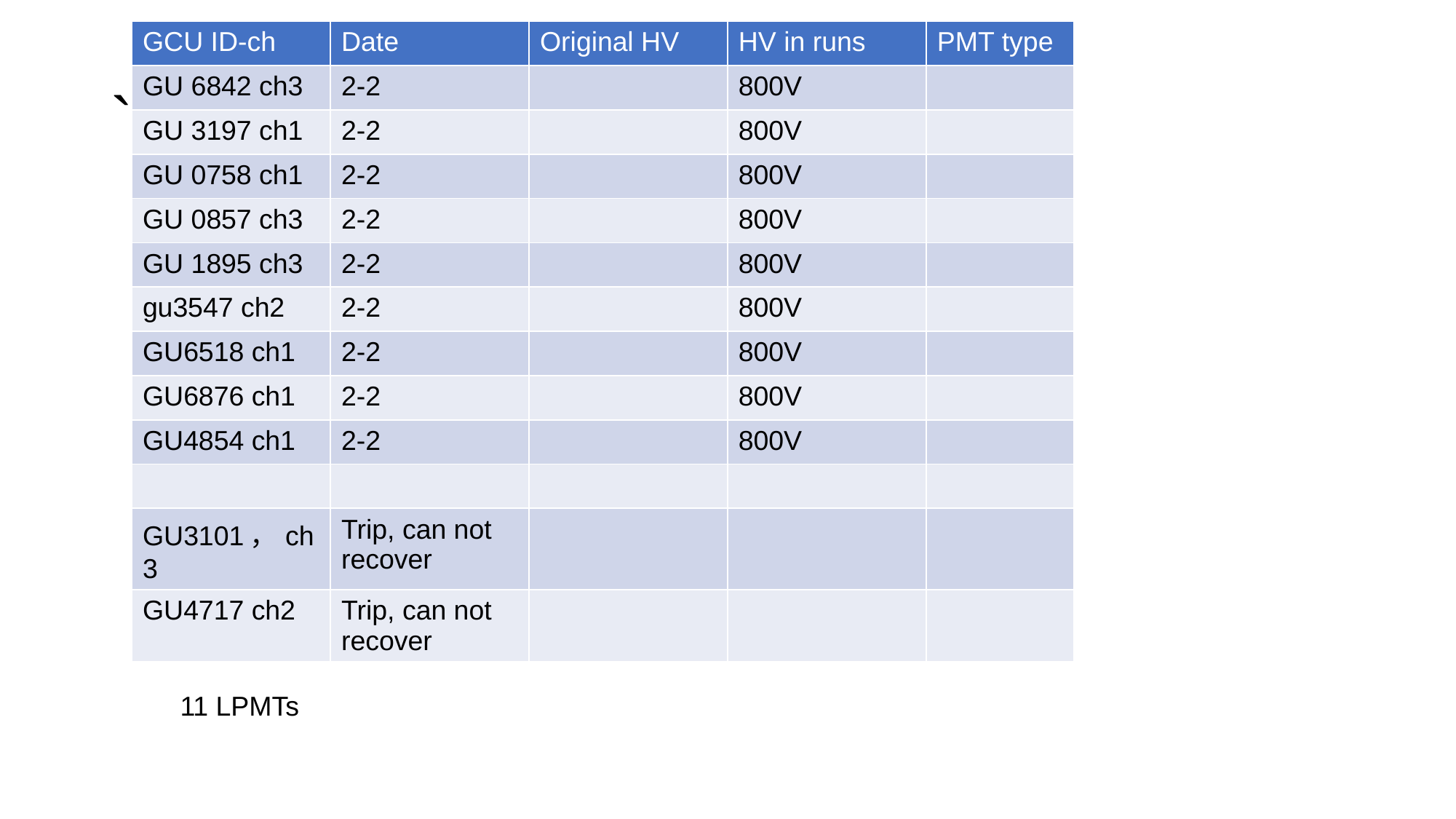

| GCU ID-ch | Date | Original HV | HV in runs | PMT type |
| --- | --- | --- | --- | --- |
| GU 6842 ch3 | 2-2 |  | 800V |  |
| GU 3197 ch1 | 2-2 |  | 800V |  |
| GU 0758 ch1 | 2-2 |  | 800V |  |
| GU 0857 ch3 | 2-2 |  | 800V |  |
| GU 1895 ch3 | 2-2 |  | 800V |  |
| gu3547 ch2 | 2-2 |  | 800V |  |
| GU6518 ch1 | 2-2 |  | 800V |  |
| GU6876 ch1 | 2-2 |  | 800V |  |
| GU4854 ch1 | 2-2 |  | 800V |  |
|  |  |  |  |  |
| GU3101，ch3 | Trip, can not recover |  |  |  |
| GU4717 ch2 | Trip, can not recover |  |  |  |
# `

11 LPMTs